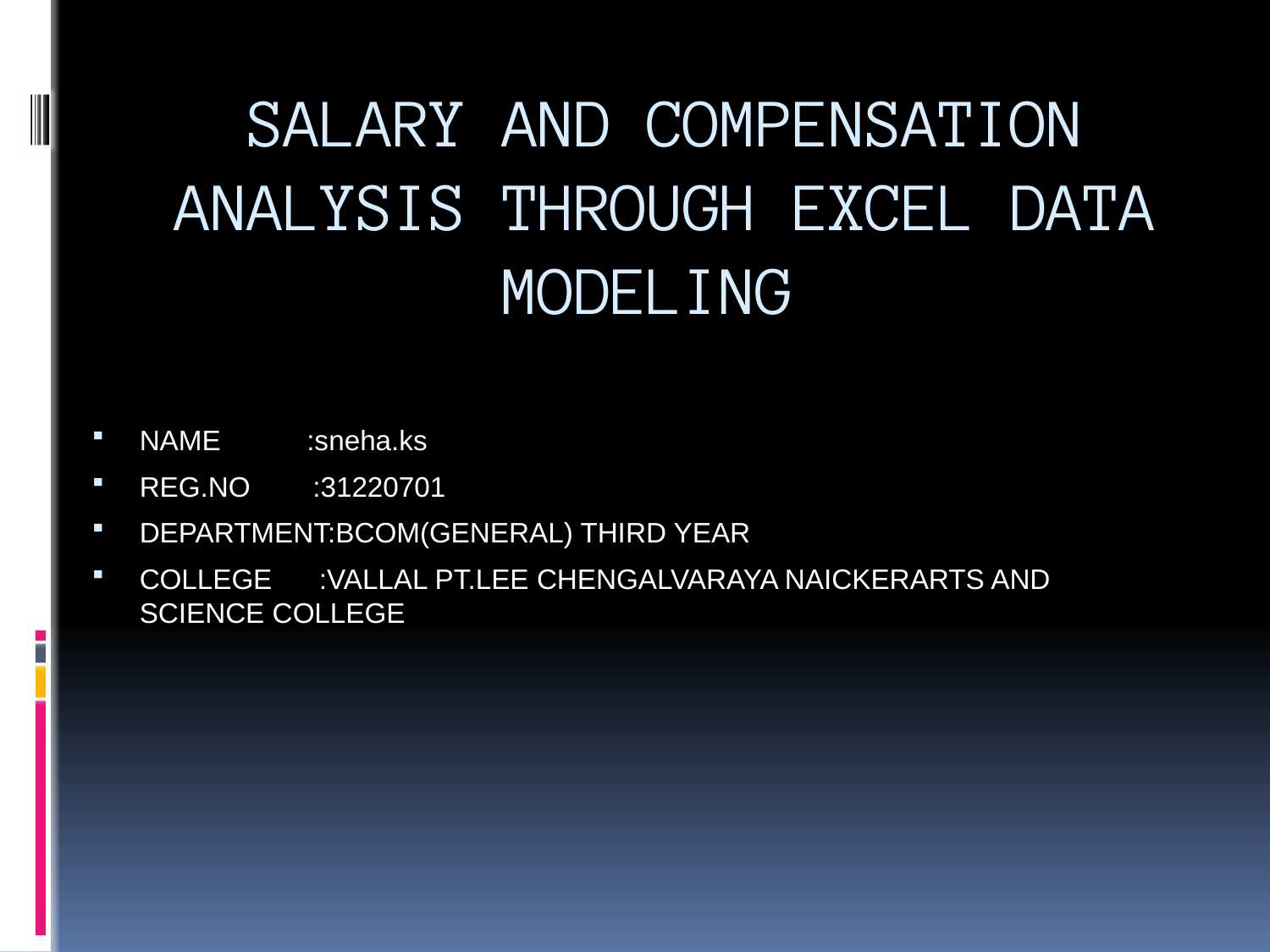

# SALARY AND COMPENSATION ANALYSIS THROUGH EXCEL DATA MODELING
NAME           :sneha.ks
REG.NO        :31220701
DEPARTMENT:BCOM(GENERAL) THIRD YEAR
COLLEGE      :VALLAL PT.LEE CHENGALVARAYA NAICKERARTS AND    SCIENCE COLLEGE